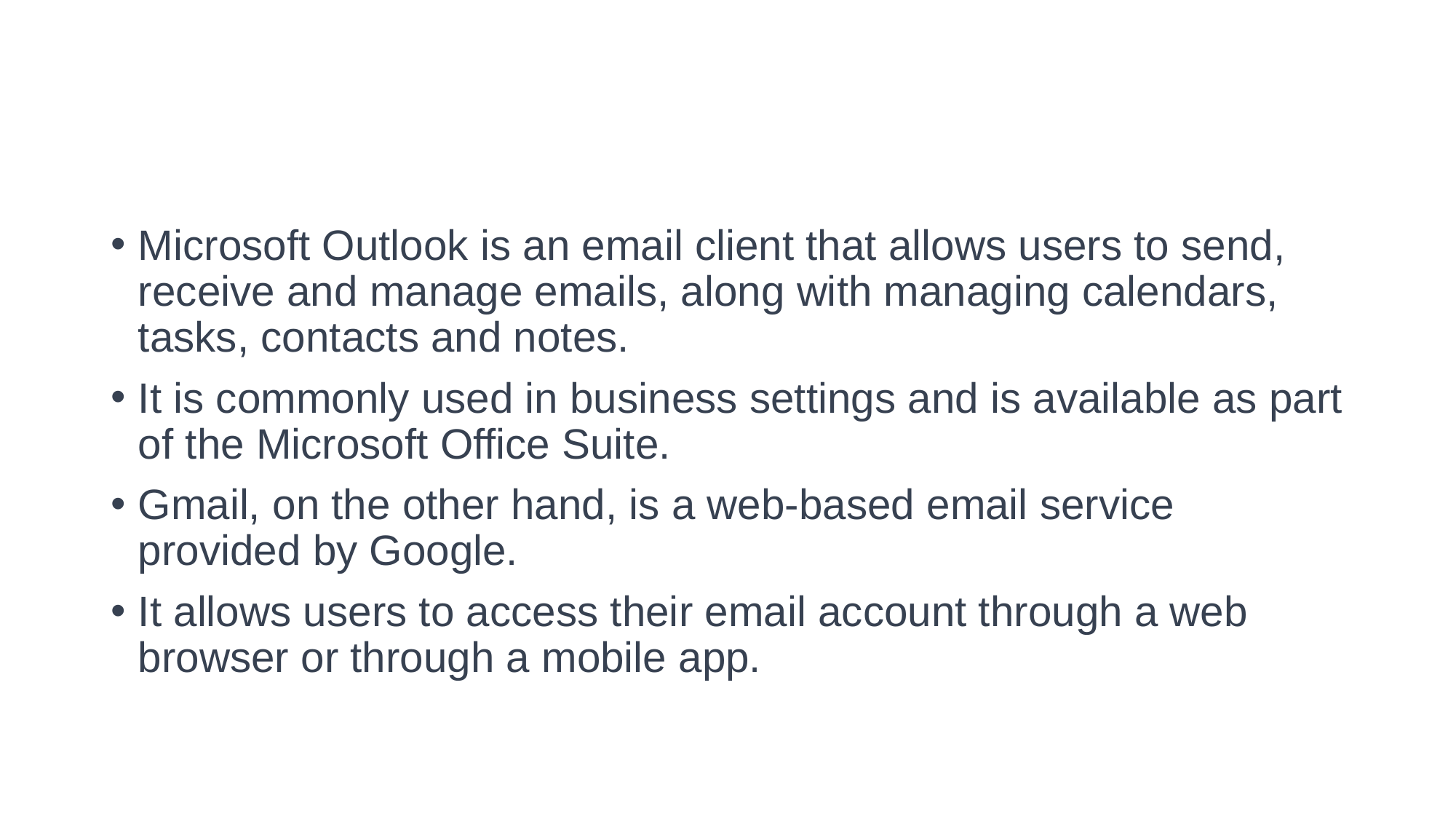

#
Microsoft Outlook is an email client that allows users to send, receive and manage emails, along with managing calendars, tasks, contacts and notes.
It is commonly used in business settings and is available as part of the Microsoft Office Suite.
Gmail, on the other hand, is a web-based email service provided by Google.
It allows users to access their email account through a web browser or through a mobile app.